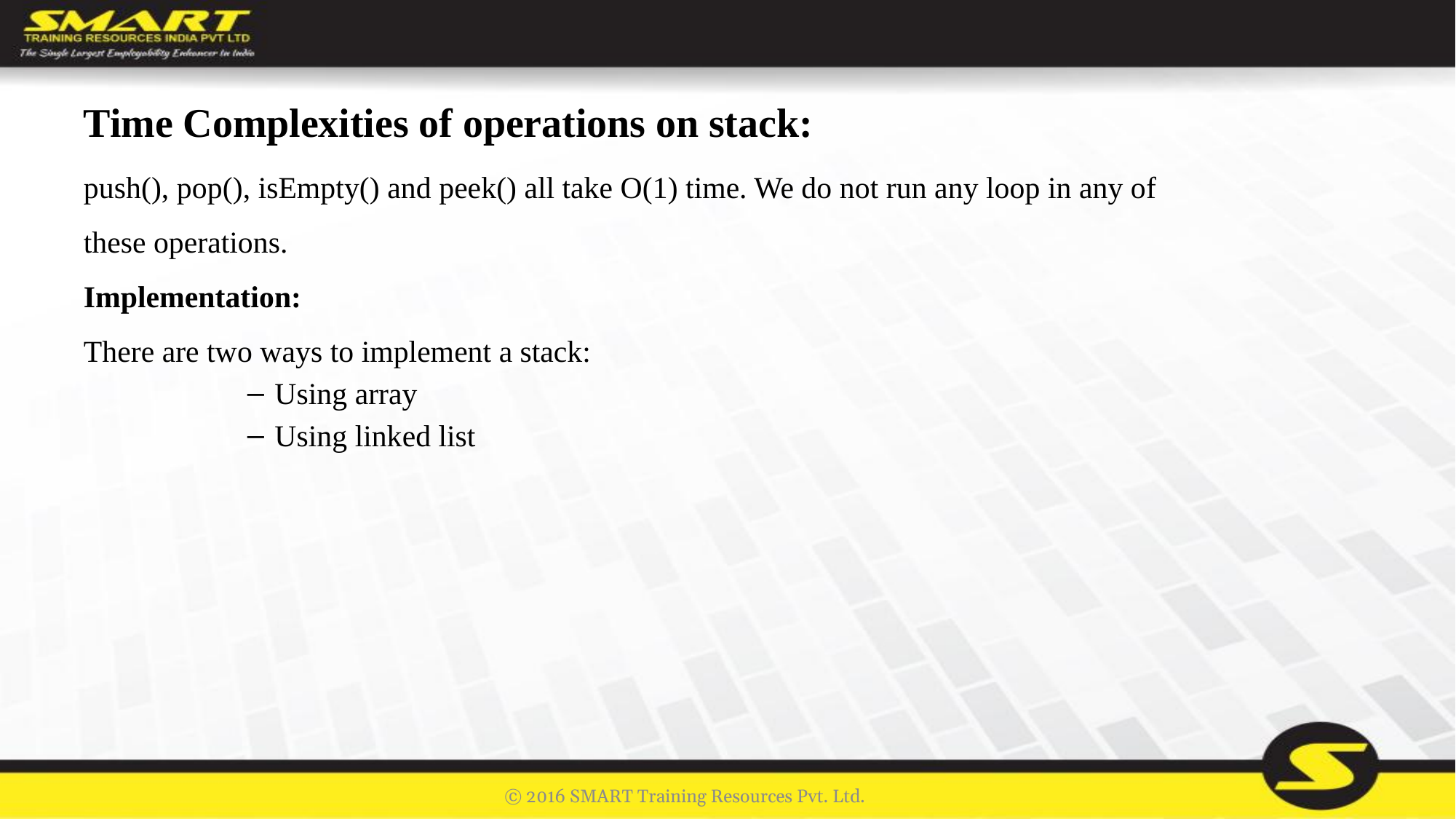

# Time Complexities of operations on stack:
push(), pop(), isEmpty() and peek() all take O(1) time. We do not run any loop in any of these operations.
Implementation:
There are two ways to implement a stack:
Using array
Using linked list

© 2016 SMART Training Resources Pvt. Ltd.